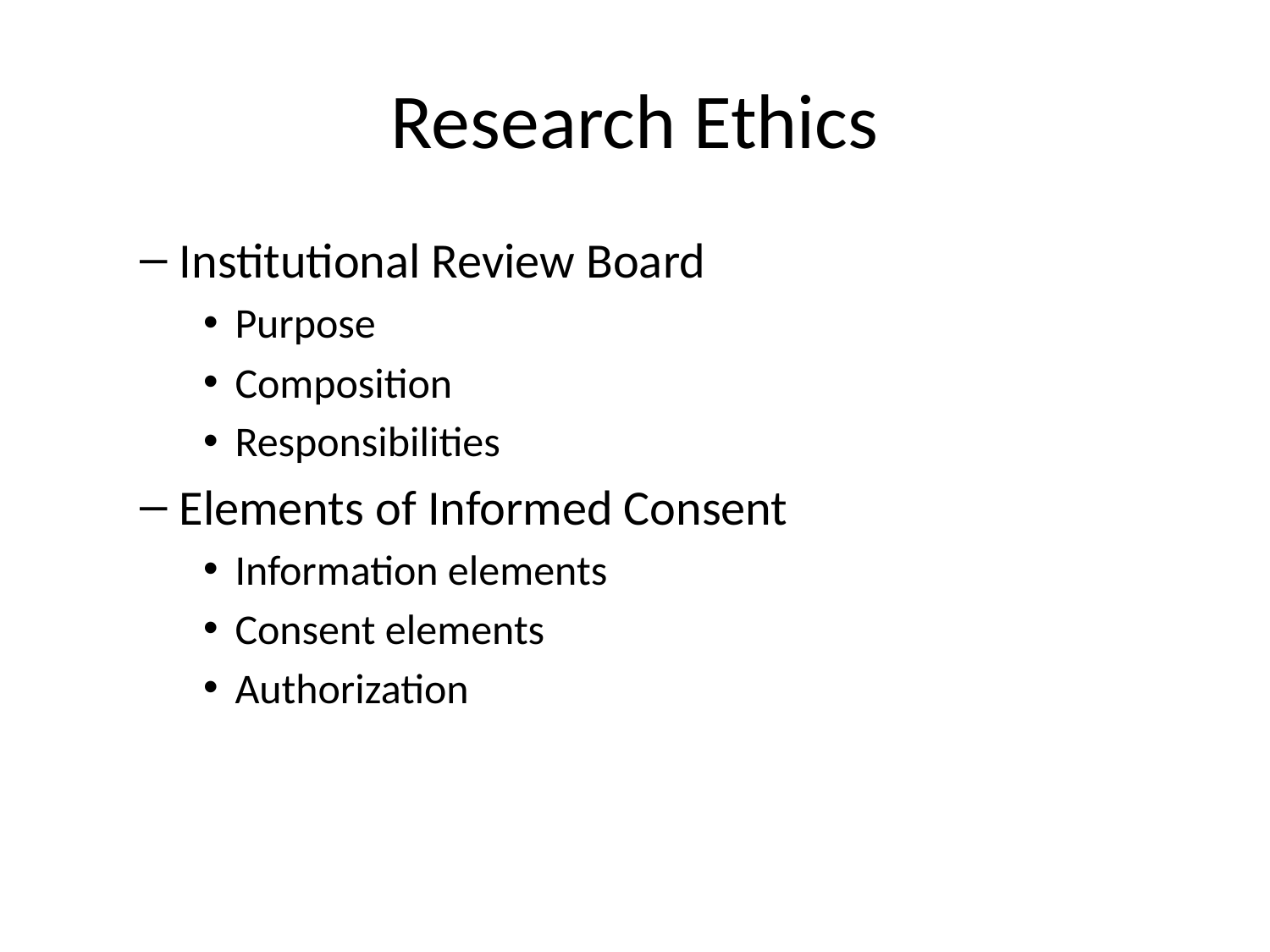

# Research Ethics
Institutional Review Board
Purpose
Composition
Responsibilities
Elements of Informed Consent
Information elements
Consent elements
Authorization